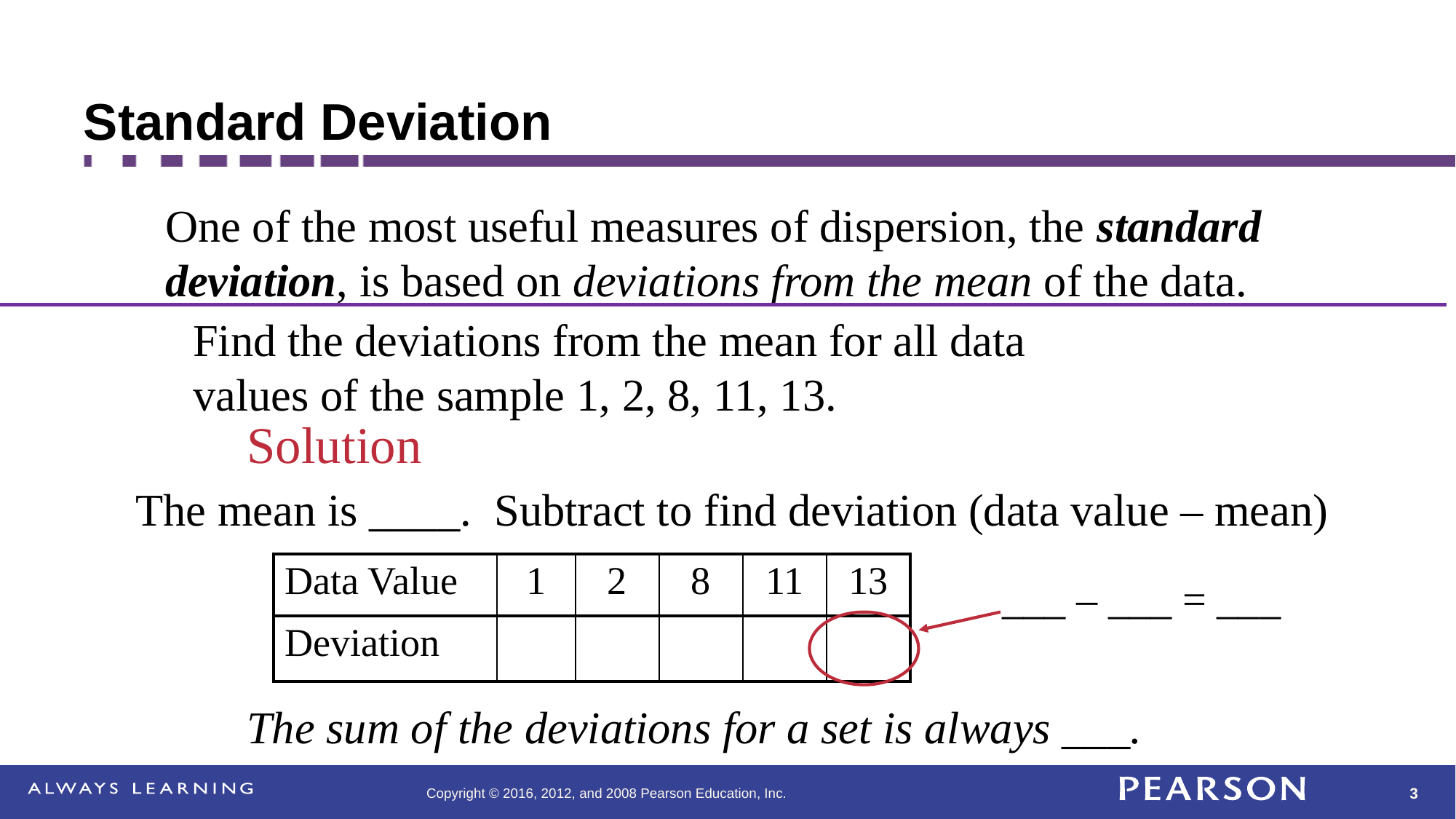

# Standard Deviation
One of the most useful measures of dispersion, the standard deviation, is based on deviations from the mean of the data.
Find the deviations from the mean for all data values of the sample 1, 2, 8, 11, 13.
Solution
The mean is ____.  Subtract to find deviation (data value – mean)
| Data Value | 1 | 2 | 8 | 11 | 13 |
| --- | --- | --- | --- | --- | --- |
| Deviation |  |  |  |  |  |
___ – ___ = ___

The sum of the deviations for a set is always ___.